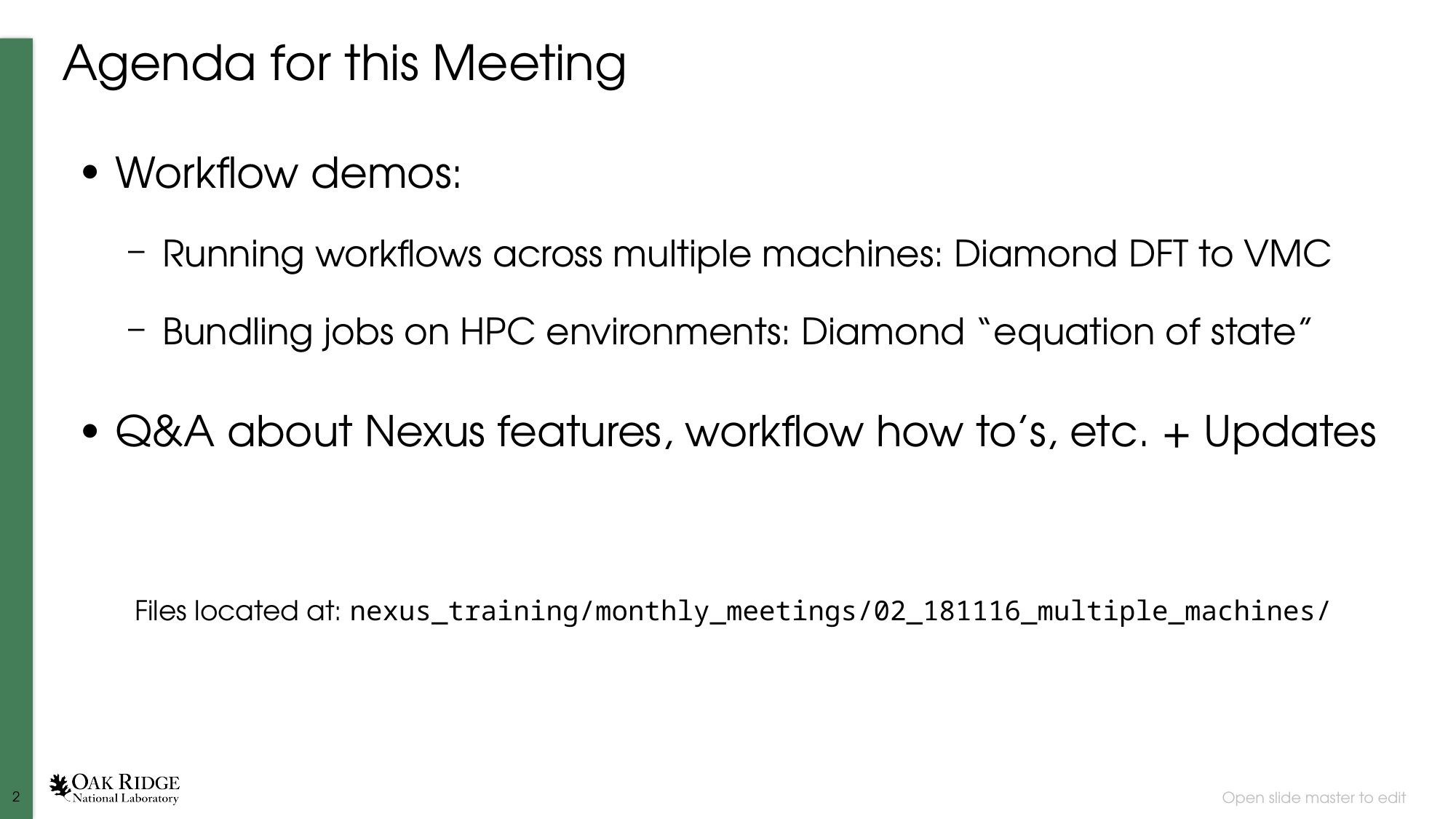

# Agenda for this Meeting
Workflow demos:
Running workflows across multiple machines: Diamond DFT to VMC
Bundling jobs on HPC environments: Diamond “equation of state”
Q&A about Nexus features, workflow how to’s, etc. + Updates

Files located at: nexus_training/monthly_meetings/02_181116_multiple_machines/